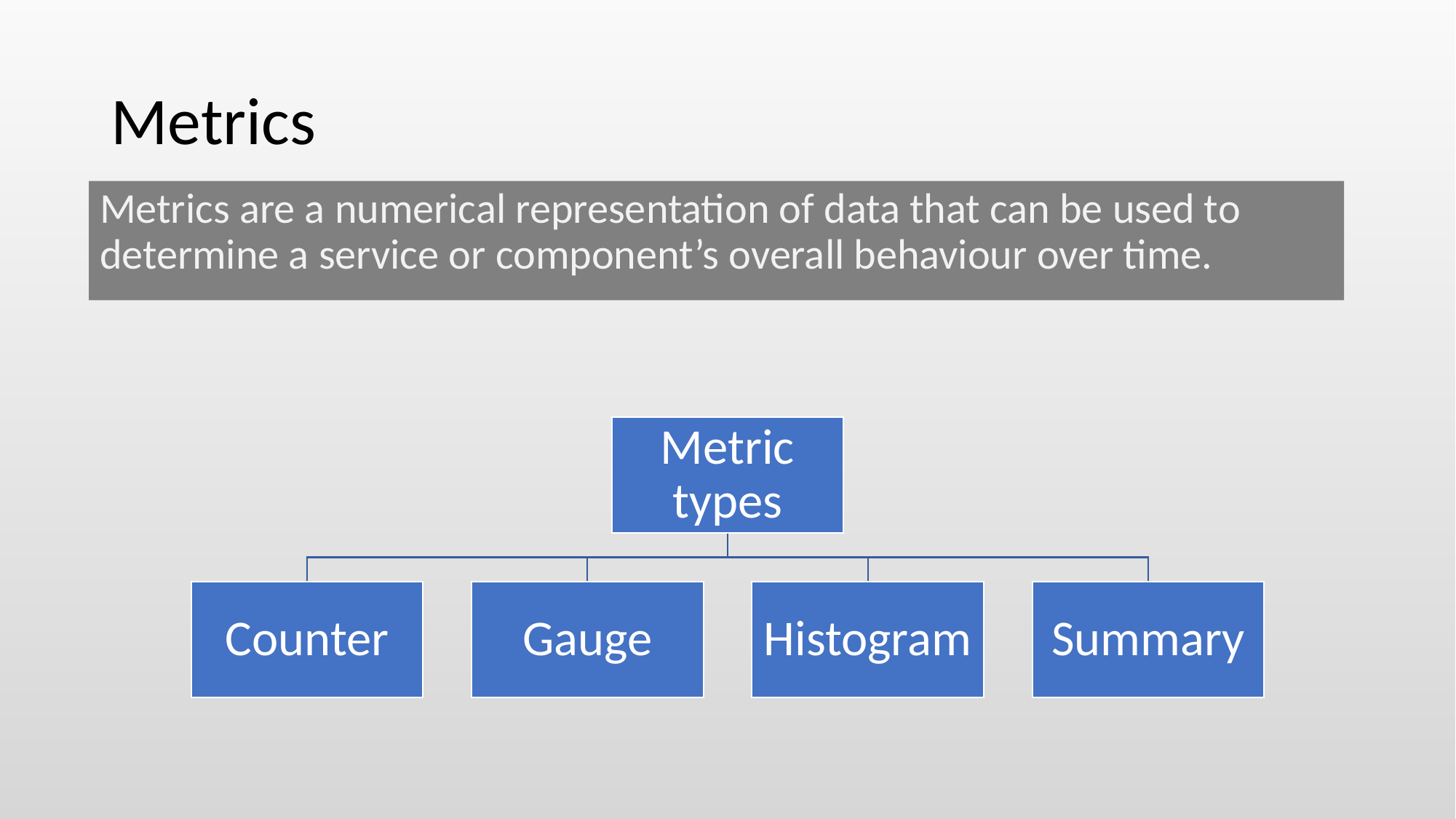

# Metrics
Metrics are a numerical representation of data that can be used to determine a service or component’s overall behaviour over time.
Metric types
Counter
Gauge
Histogram
Summary